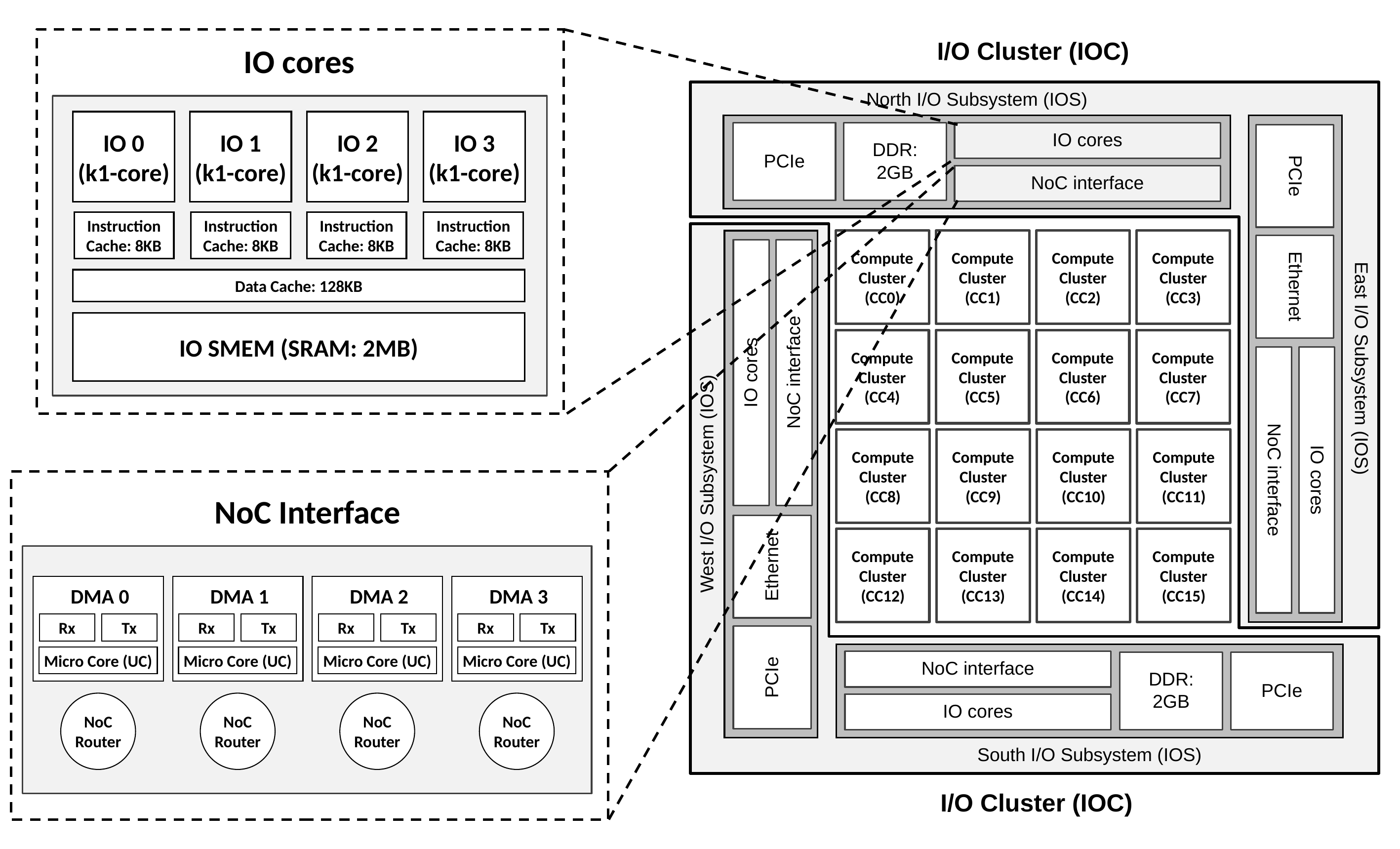

I/O Cluster (IOC)
North I/O Subsystem (IOS)

IO cores

IO 0
(k1-core)
Instruction Cache: 8KB
IO 1
(k1-core)
Instruction Cache: 8KB
IO 2
(k1-core)
Instruction Cache: 8KB
IO 3
(k1-core)
Instruction Cache: 8KB

NoC interface
IO cores
DDR:
2GB
PCIe
Ethernet
PCIe
East I/O Subsystem (IOS)

Compute Cluster (CC0)

Compute Cluster (CC1)

Compute Cluster (CC2)

Compute Cluster (CC3)

Compute Cluster (CC4)

Compute Cluster (CC5)

Compute Cluster (CC6)

Compute Cluster (CC7)

Compute Cluster (CC8)

Compute Cluster (CC9)

Compute Cluster (CC10)

Compute Cluster (CC11)

Compute Cluster (CC12)

Compute Cluster (CC13)

Compute Cluster (CC14)

Compute Cluster (CC15)
Data Cache: 128KB
IO SMEM (SRAM: 2MB)

West I/O Subsystem (IOS)
IO cores
NoC interface

IO cores
NoC interface

NoC Interface

DMA 0

Rx
Tx
Micro Core (UC)
NoC
Router
DMA 1

Rx
Tx
Micro Core (UC)
NoC
Router
DMA 2

Rx
Tx
Micro Core (UC)
NoC
Router
DMA 3

Rx
Tx
Micro Core (UC)
NoC
Router
Ethernet
PCIe
South I/O Subsystem (IOS)

I/O Cluster (IOC)
NoC interface
IO cores
DDR:
2GB
PCIe